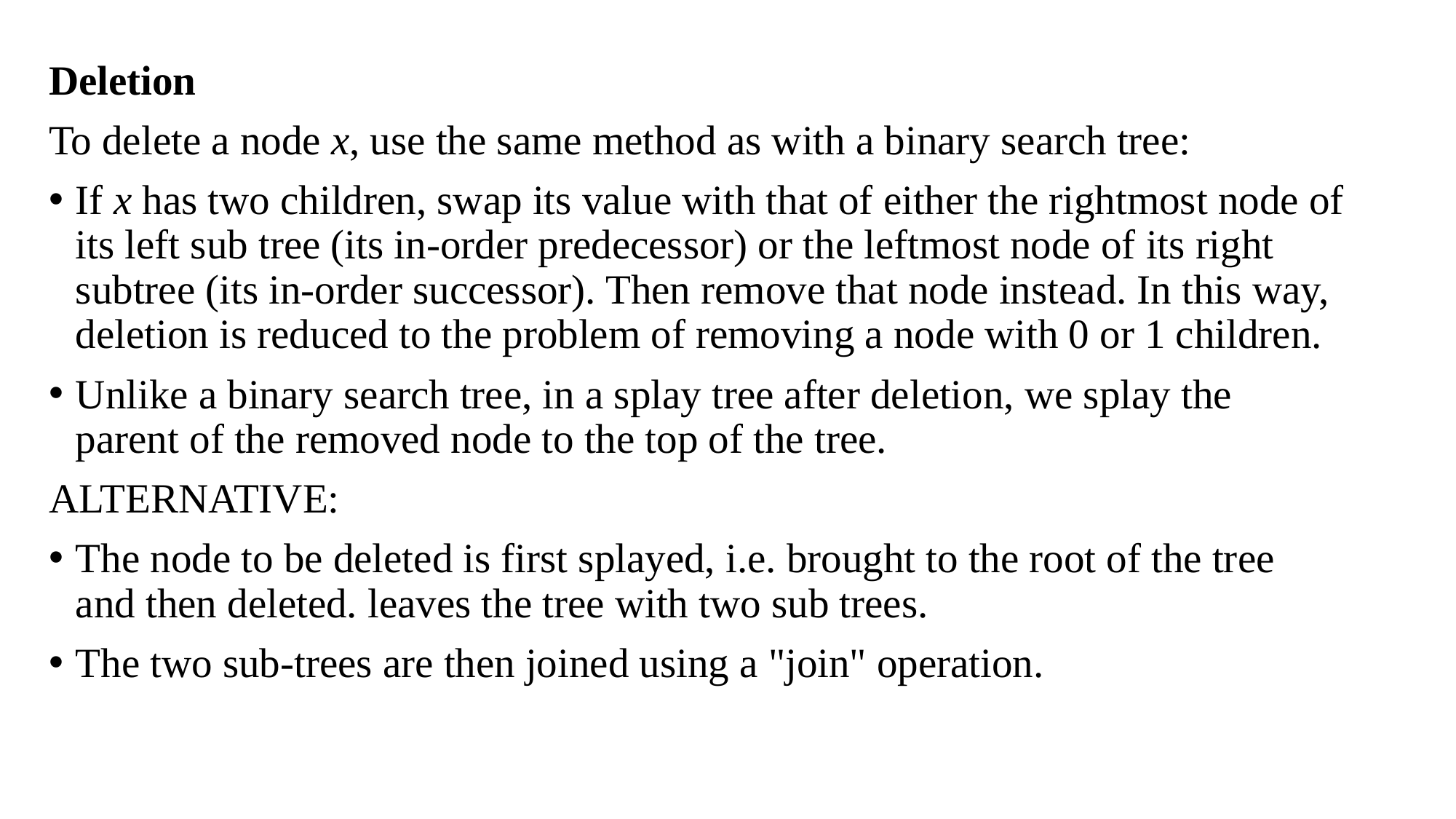

Deletion
To delete a node x, use the same method as with a binary search tree:
If x has two children, swap its value with that of either the rightmost node of its left sub tree (its in-order predecessor) or the leftmost node of its right subtree (its in-order successor). Then remove that node instead. In this way, deletion is reduced to the problem of removing a node with 0 or 1 children.
Unlike a binary search tree, in a splay tree after deletion, we splay the parent of the removed node to the top of the tree.
ALTERNATIVE:
The node to be deleted is first splayed, i.e. brought to the root of the tree and then deleted. leaves the tree with two sub trees.
The two sub-trees are then joined using a "join" operation.